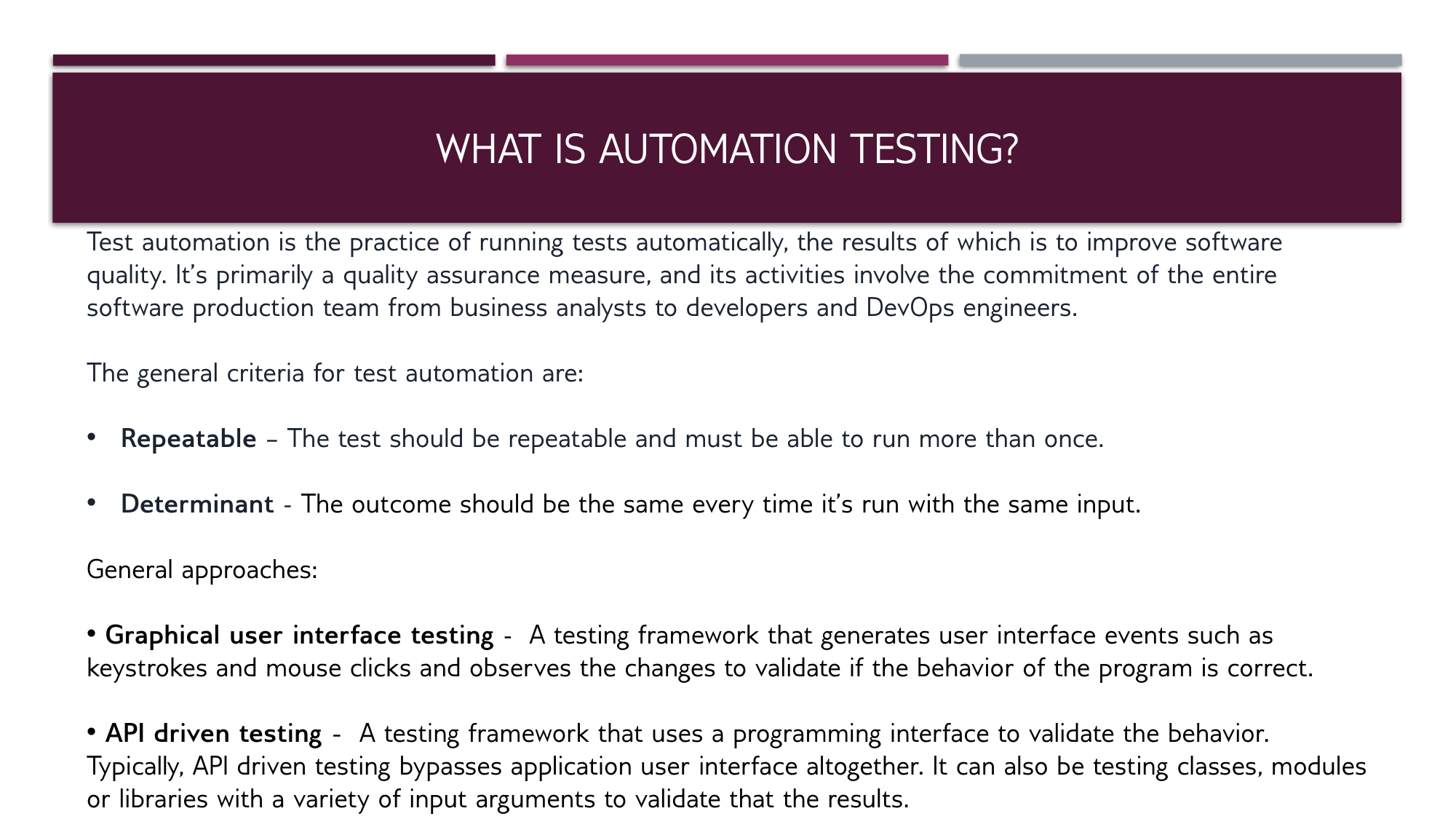

# What is automation testing?
Test automation is the practice of running tests automatically, the results of which is to improve software quality. It’s primarily a quality assurance measure, and its activities involve the commitment of the entire software production team from business analysts to developers and DevOps engineers.

The general criteria for test automation are:

Repeatable – The test should be repeatable and must be able to run more than once.

Determinant - The outcome should be the same every time it’s run with the same input.

General approaches:

 Graphical user interface testing -  A testing framework that generates user interface events such as keystrokes and mouse clicks and observes the changes to validate if the behavior of the program is correct.

 API driven testing -  A testing framework that uses a programming interface to validate the behavior. Typically, API driven testing bypasses application user interface altogether. It can also be testing classes, modules or libraries with a variety of input arguments to validate that the results.